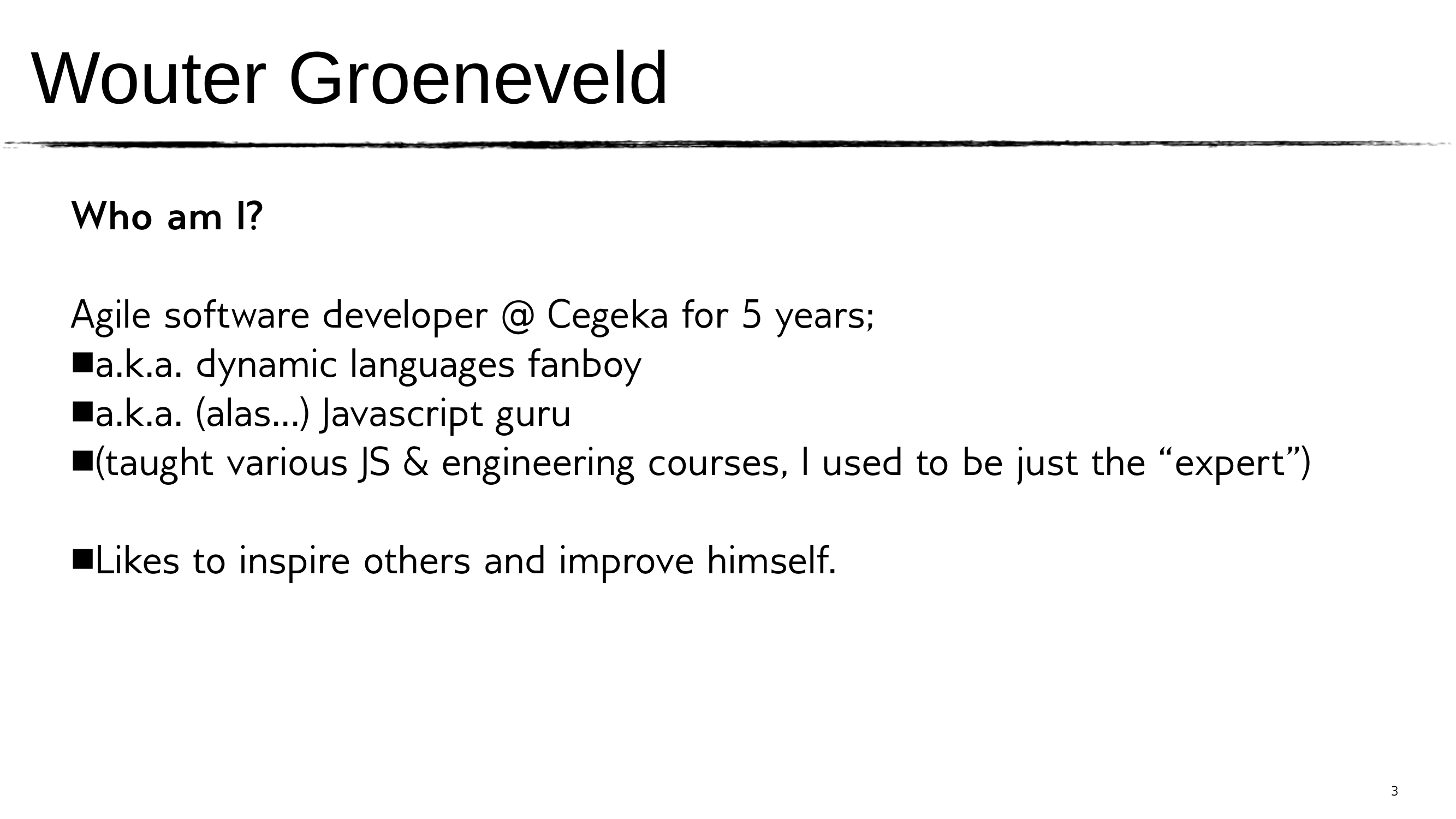

Wouter Groeneveld
Who am I?

Agile software developer @ Cegeka for 5 years;
a.k.a. dynamic languages fanboy
a.k.a. (alas...) Javascript guru
(taught various JS & engineering courses, I used to be just the “expert”)

Likes to inspire others and improve himself.
3